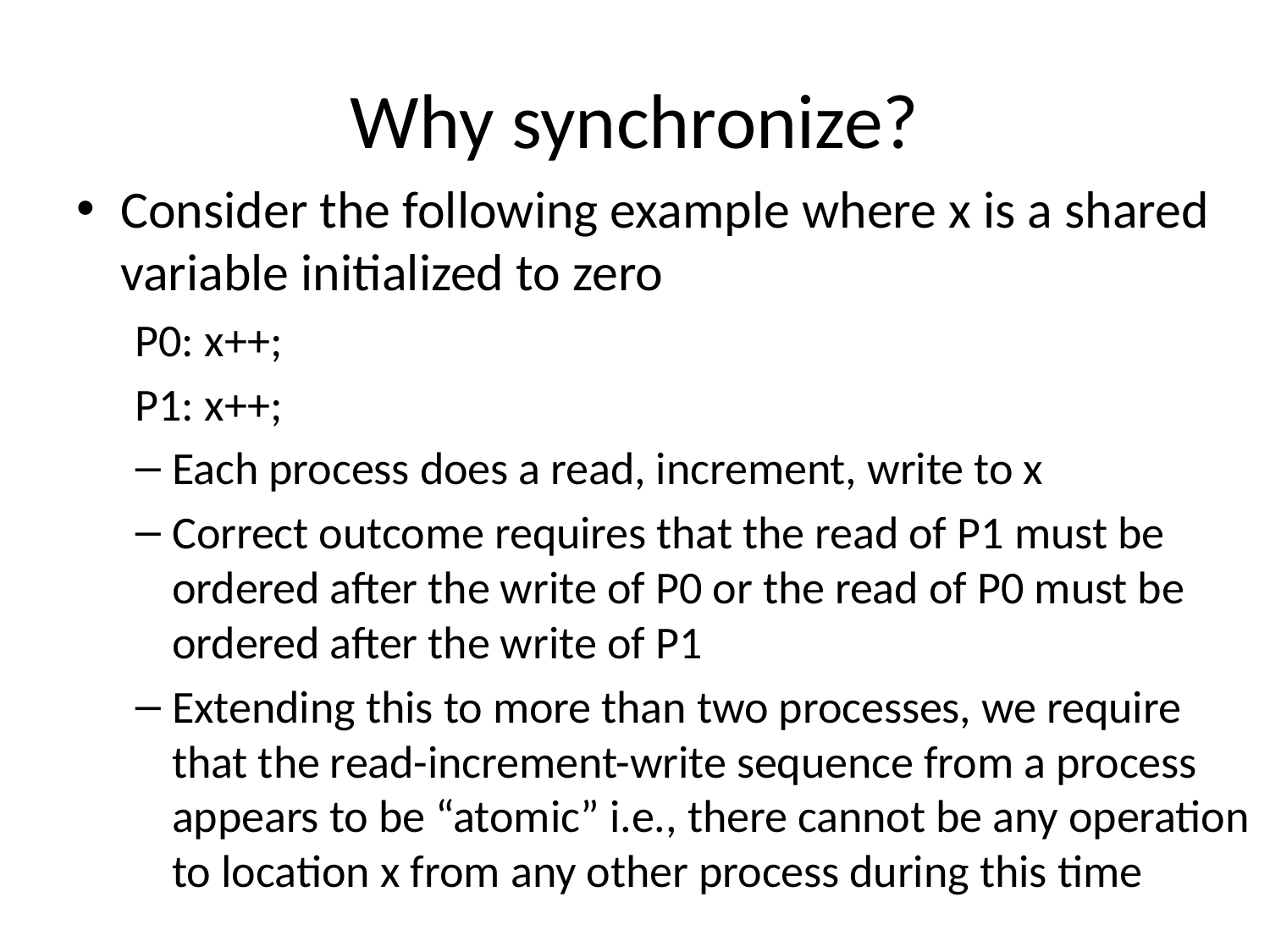

# Why synchronize?
Consider the following example where x is a shared variable initialized to zero
P0: x++;
P1: x++;
Each process does a read, increment, write to x
Correct outcome requires that the read of P1 must be ordered after the write of P0 or the read of P0 must be ordered after the write of P1
Extending this to more than two processes, we require that the read-increment-write sequence from a process appears to be “atomic” i.e., there cannot be any operation to location x from any other process during this time